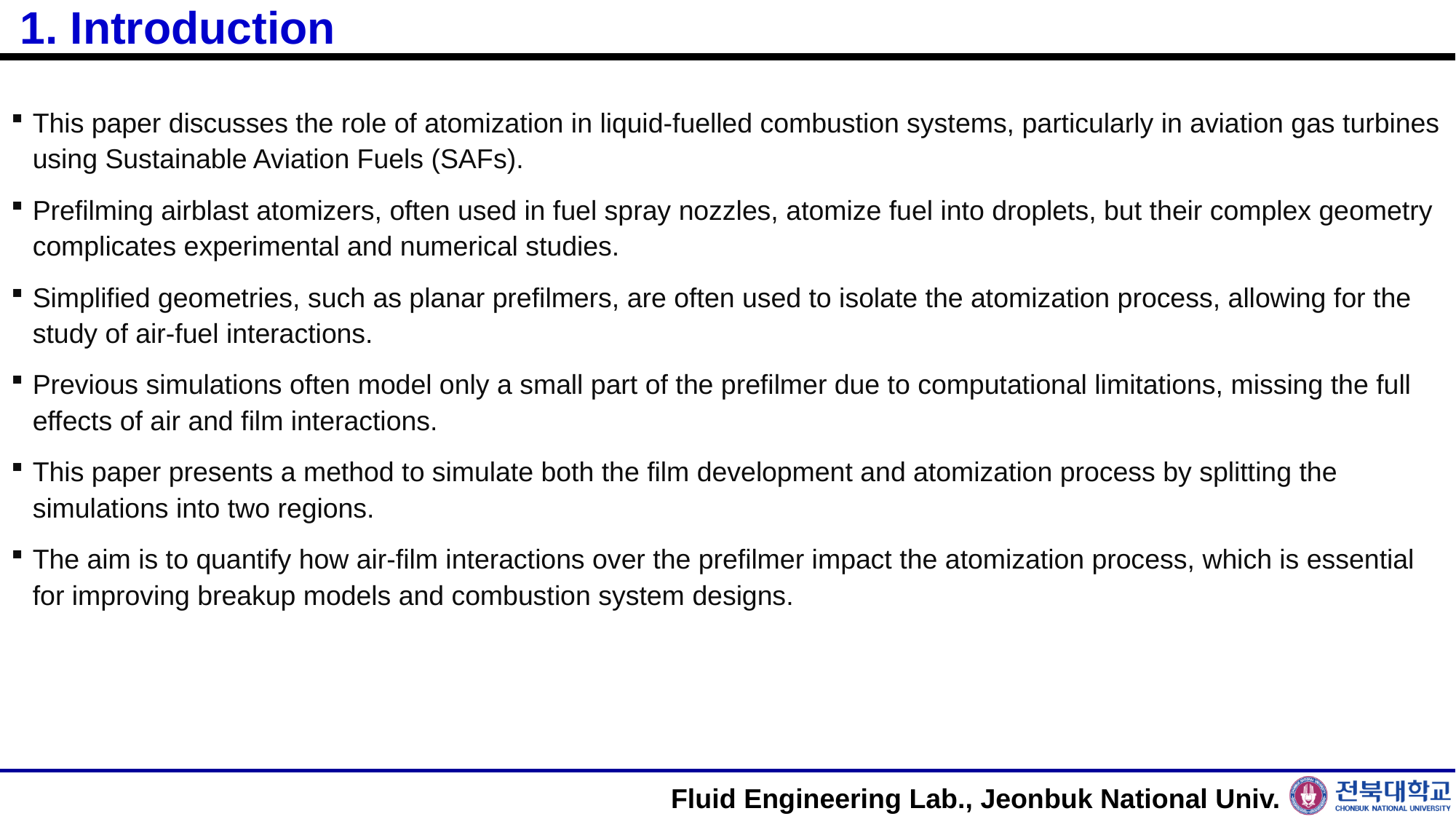

# 1. Introduction

This paper discusses the role of atomization in liquid-fuelled combustion systems, particularly in aviation gas turbines using Sustainable Aviation Fuels (SAFs).
Prefilming airblast atomizers, often used in fuel spray nozzles, atomize fuel into droplets, but their complex geometry complicates experimental and numerical studies.
Simplified geometries, such as planar prefilmers, are often used to isolate the atomization process, allowing for the study of air-fuel interactions.
Previous simulations often model only a small part of the prefilmer due to computational limitations, missing the full effects of air and film interactions.
This paper presents a method to simulate both the film development and atomization process by splitting the simulations into two regions.
The aim is to quantify how air-film interactions over the prefilmer impact the atomization process, which is essential for improving breakup models and combustion system designs.